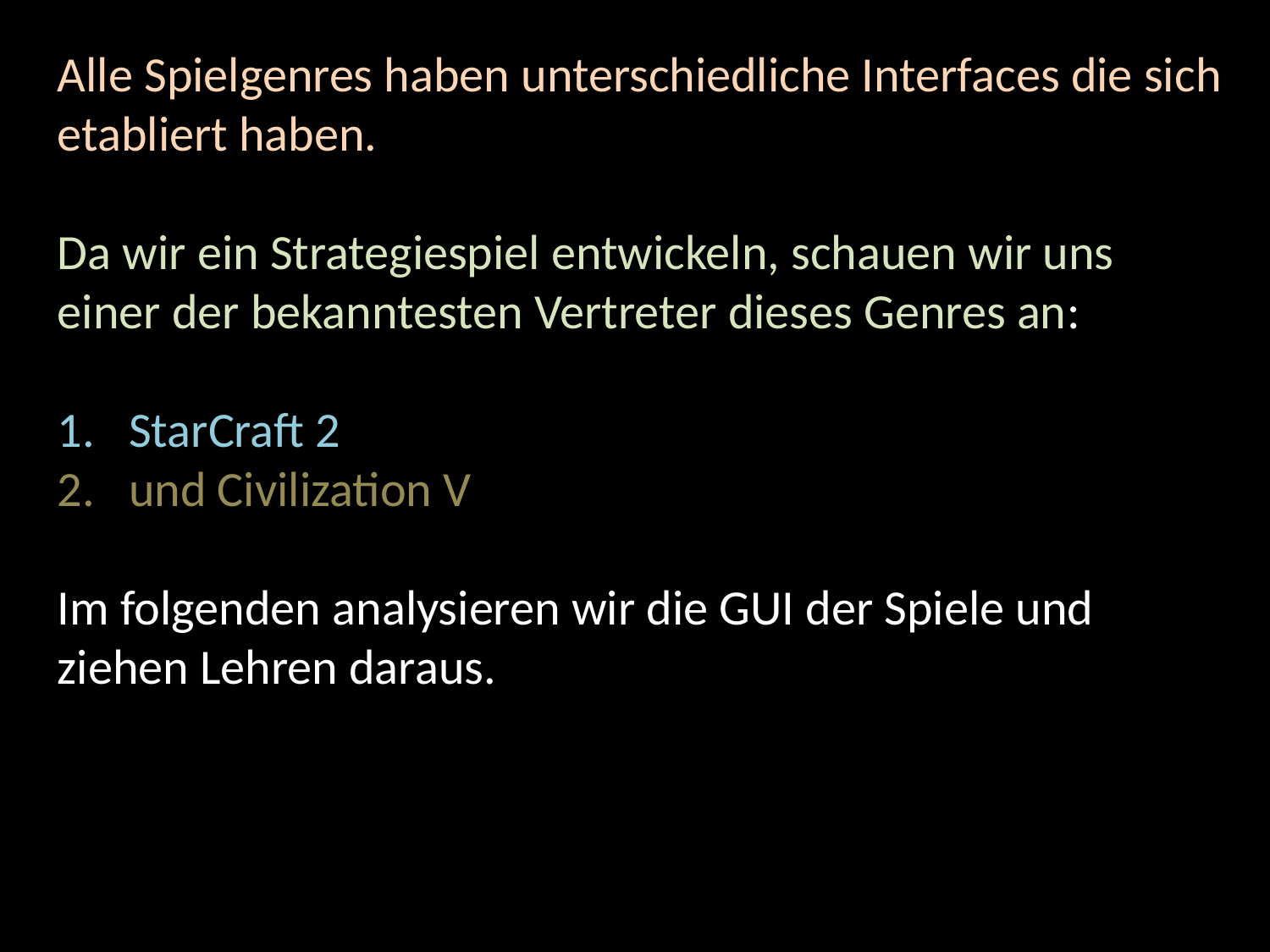

Alle Spielgenres haben unterschiedliche Interfaces die sich etabliert haben.

Da wir ein Strategiespiel entwickeln, schauen wir uns einer der bekanntesten Vertreter dieses Genres an:

StarCraft 2
und Civilization V

Im folgenden analysieren wir die GUI der Spiele und ziehen Lehren daraus.